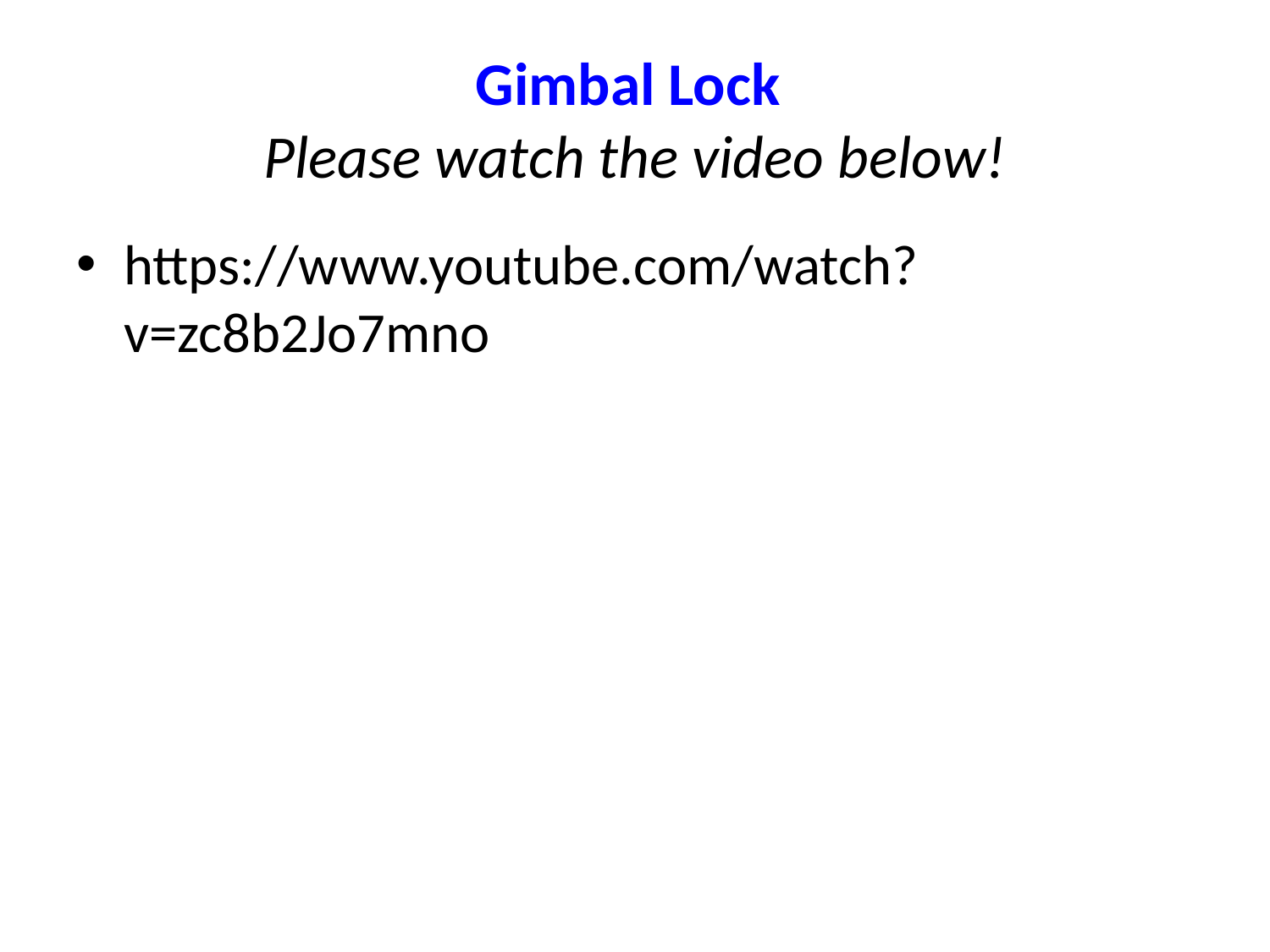

# Gimbal Lock Please watch the video below!
https://www.youtube.com/watch?v=zc8b2Jo7mno